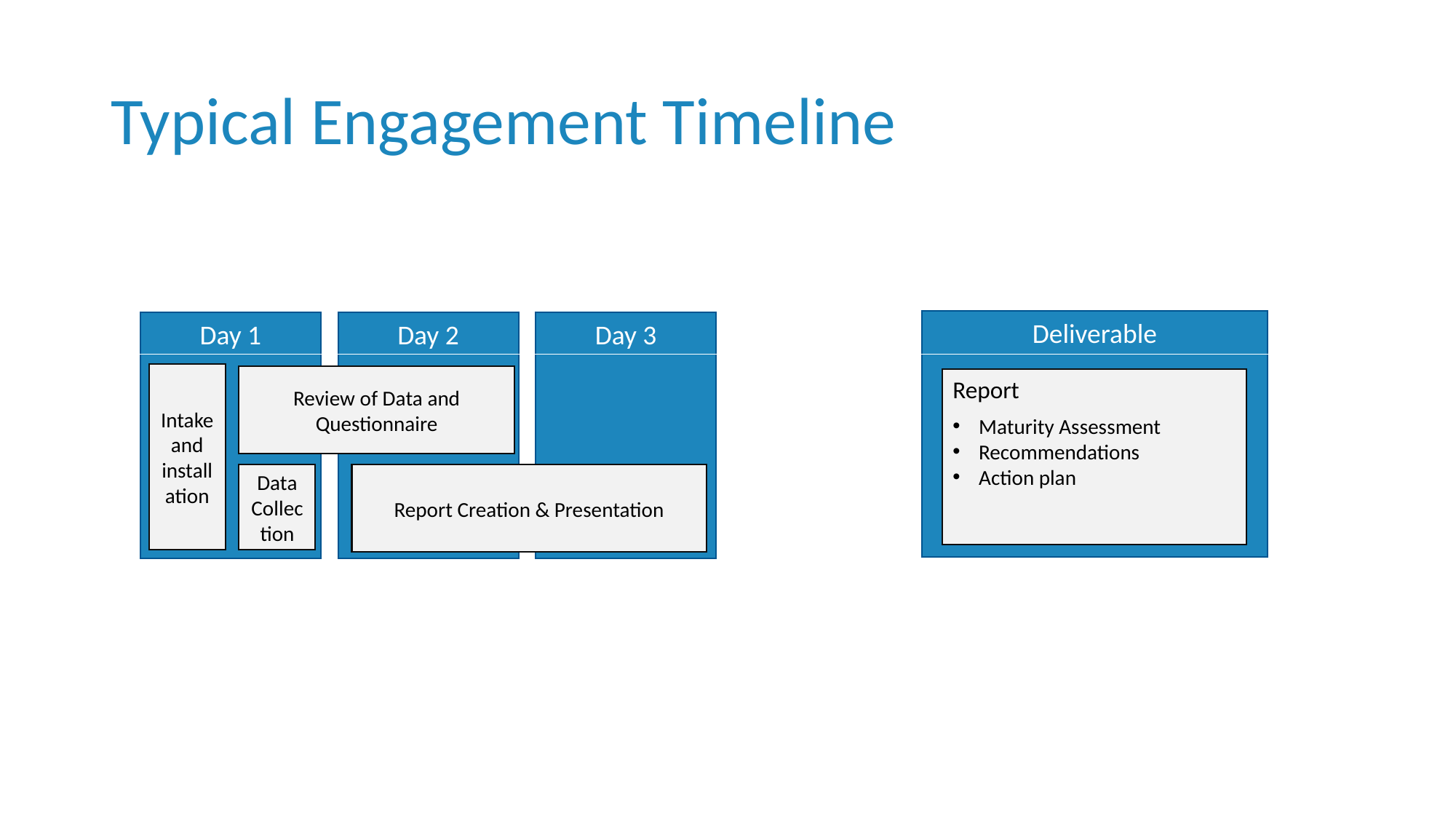

# Typical Engagement Timeline
Deliverable
Day 1

Day 2

Day 3

Intake and installation
Review of Data and Questionnaire
Report
 Maturity Assessment
 Recommendations
 Action plan
Data Collection
Report Creation & Presentation